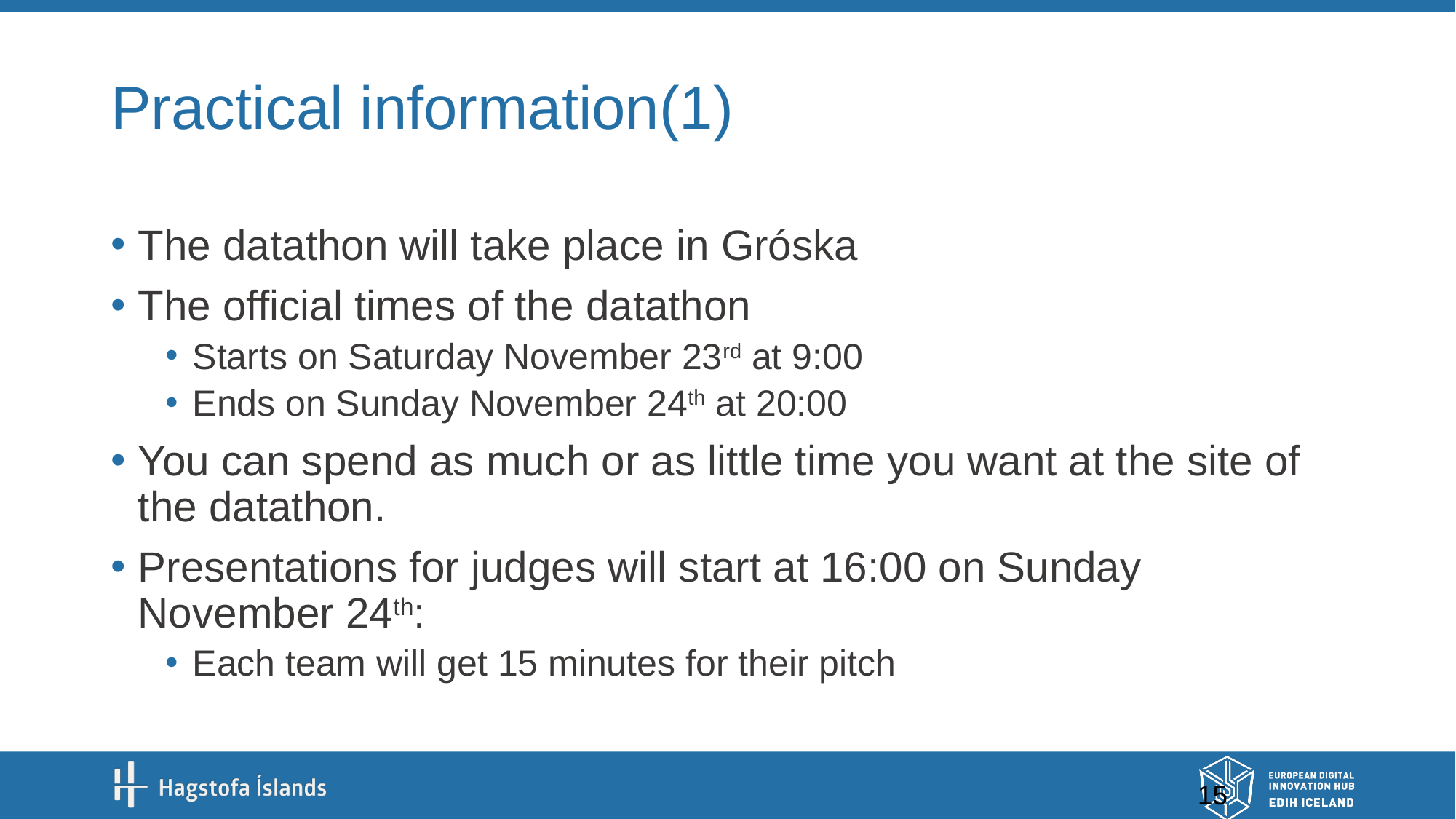

# Practical information(1)
The datathon will take place in Gróska
The official times of the datathon
Starts on Saturday November 23rd at 9:00
Ends on Sunday November 24th at 20:00
You can spend as much or as little time you want at the site of the datathon.
Presentations for judges will start at 16:00 on Sunday November 24th:
Each team will get 15 minutes for their pitch
15